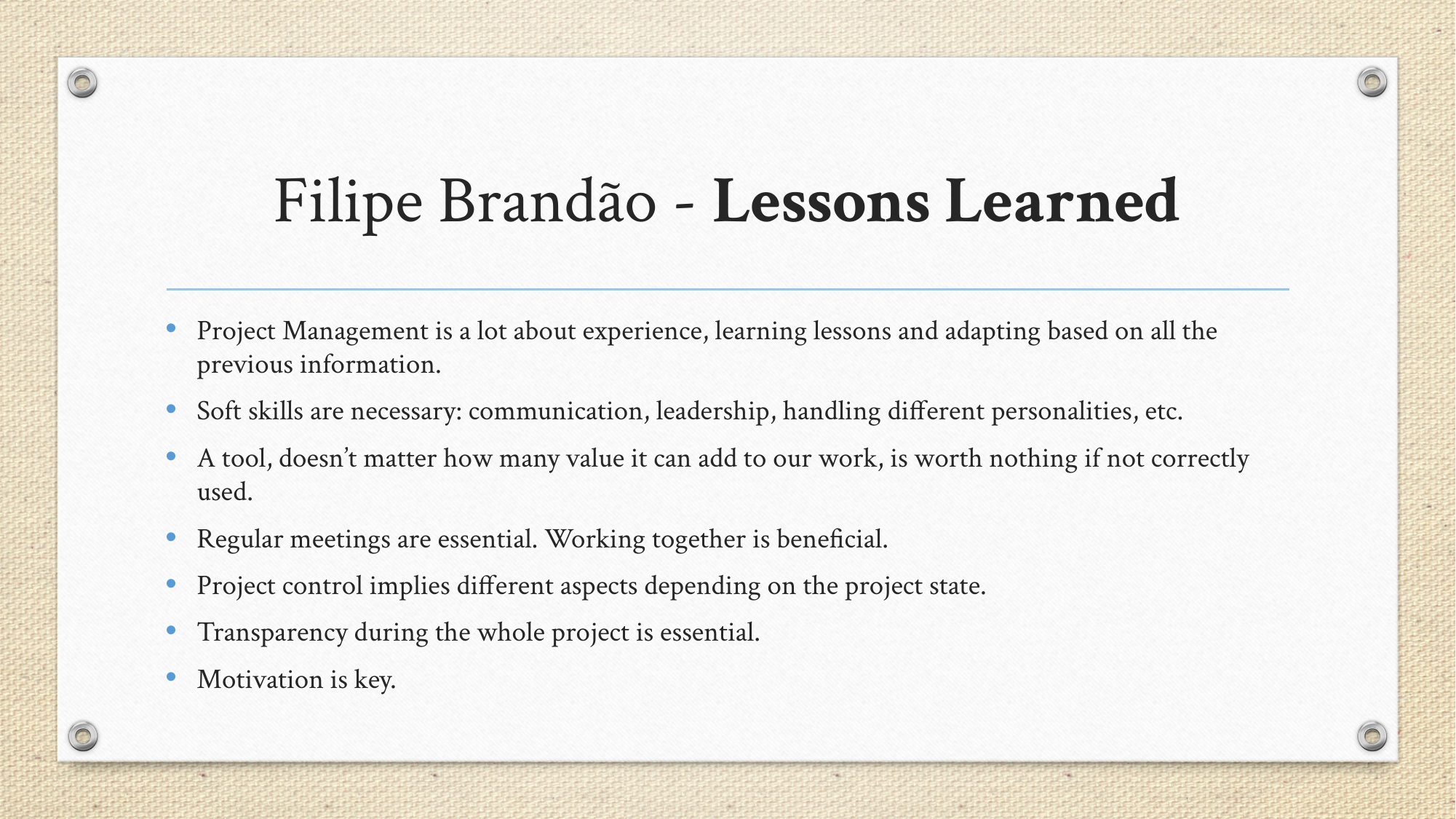

# Filipe Brandão - Lessons Learned
Project Management is a lot about experience, learning lessons and adapting based on all the previous information.
Soft skills are necessary: communication, leadership, handling different personalities, etc.
A tool, doesn’t matter how many value it can add to our work, is worth nothing if not correctly used.
Regular meetings are essential. Working together is beneficial.
Project control implies different aspects depending on the project state.
Transparency during the whole project is essential.
Motivation is key.